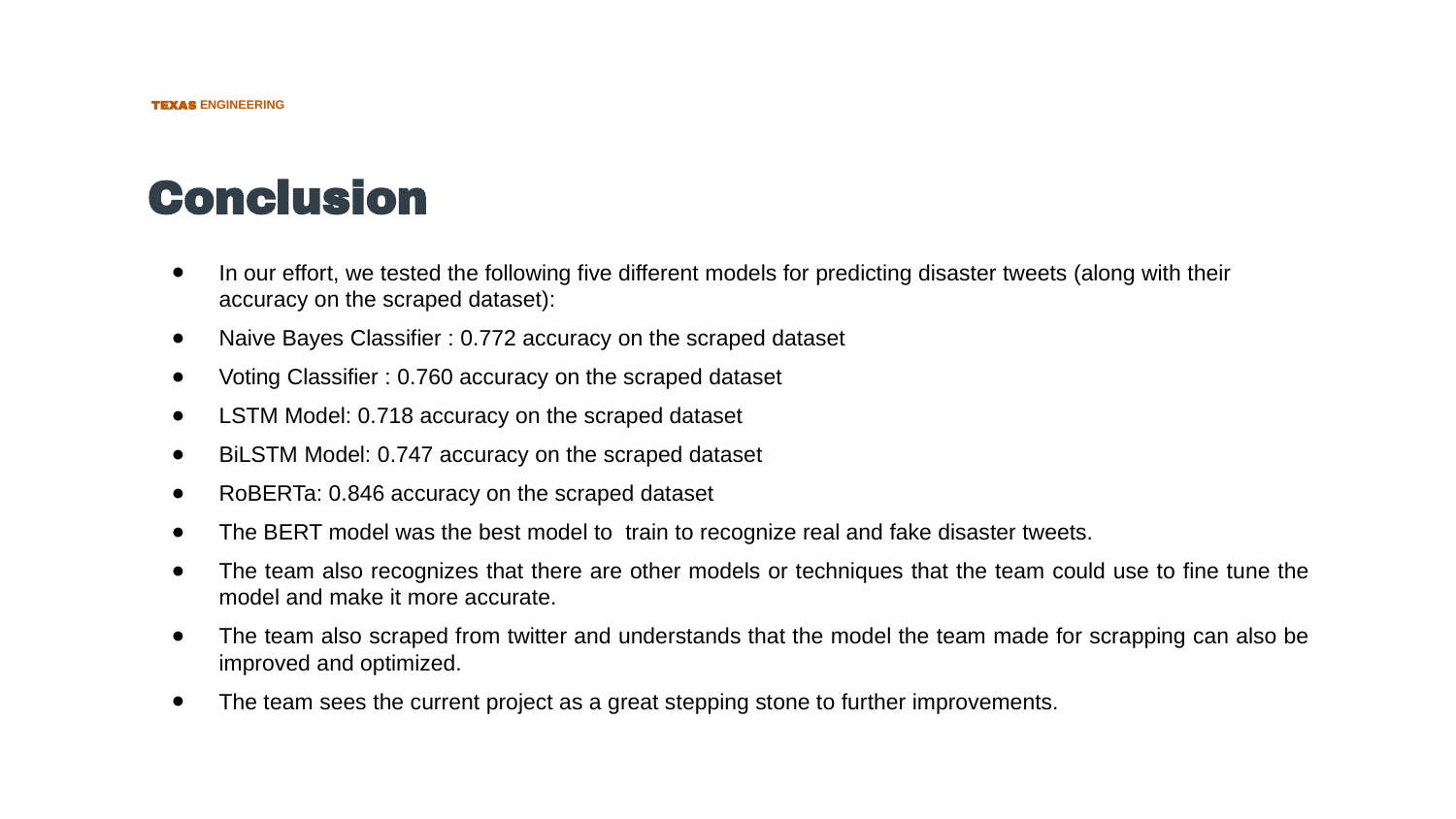

Conclusion
In our effort, we tested the following five different models for predicting disaster tweets (along with their accuracy on the scraped dataset):
Naive Bayes Classifier : 0.772 accuracy on the scraped dataset
Voting Classifier : 0.760 accuracy on the scraped dataset
LSTM Model: 0.718 accuracy on the scraped dataset
BiLSTM Model: 0.747 accuracy on the scraped dataset
RoBERTa: 0.846 accuracy on the scraped dataset
The BERT model was the best model to  train to recognize real and fake disaster tweets.
The team also recognizes that there are other models or techniques that the team could use to fine tune the model and make it more accurate.
The team also scraped from twitter and understands that the model the team made for scrapping can also be improved and optimized.
The team sees the current project as a great stepping stone to further improvements.